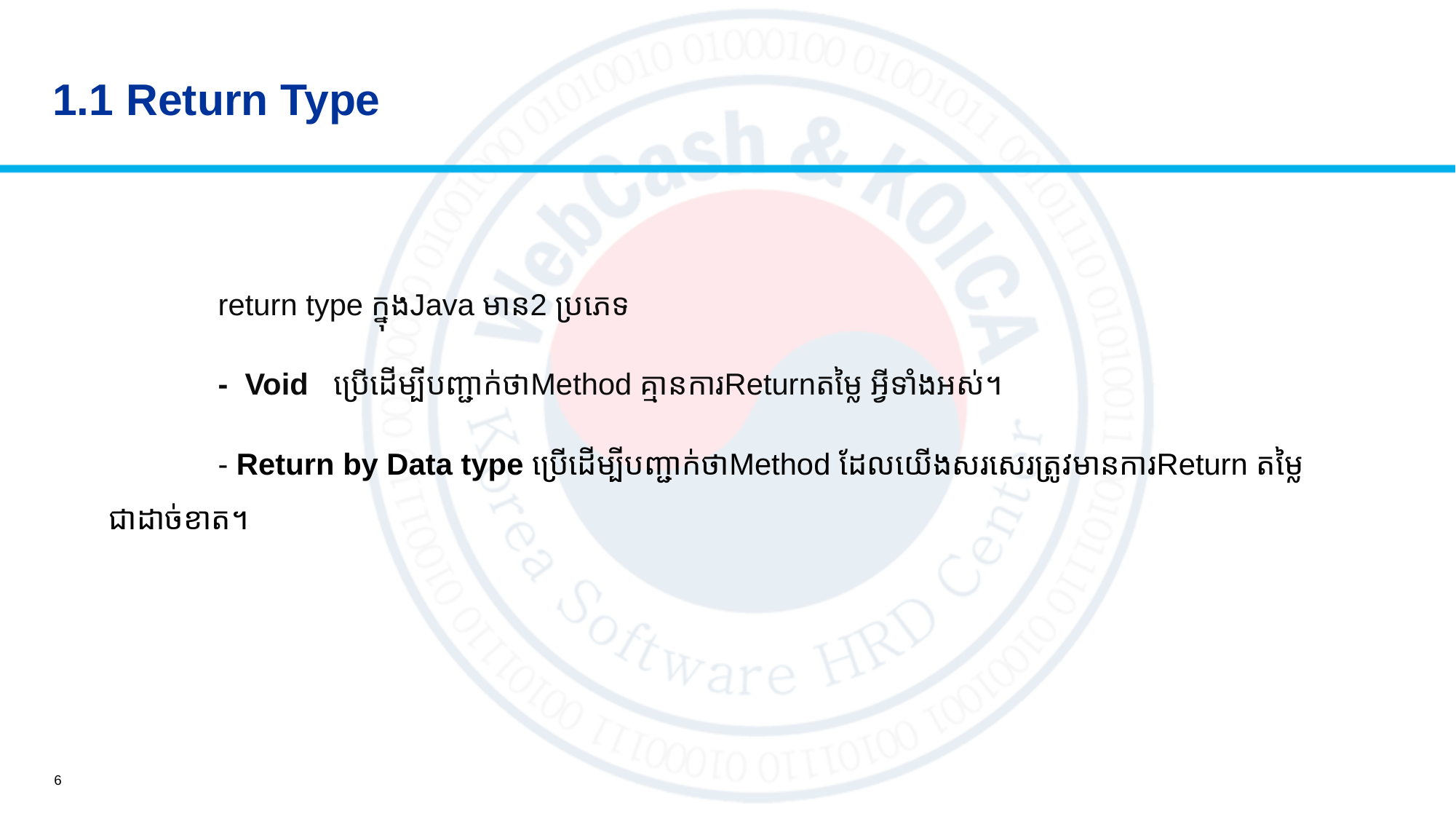

# 1.1 Return Type

 	return type ក្នុងJava​​ មាន​2 ប្រភេទ
	-  Void   ប្រើដើម្បីបញ្ជាក់ថាMethod គ្មានការReturnតម្លៃ អ្វីទាំងអស់។
	- Return by Data type ប្រើដើម្បីបញ្ជាក់ថាMethod ដែលយើងសរសេរត្រូវមានការ​Return តម្លៃជាដាច់ខាត។
6